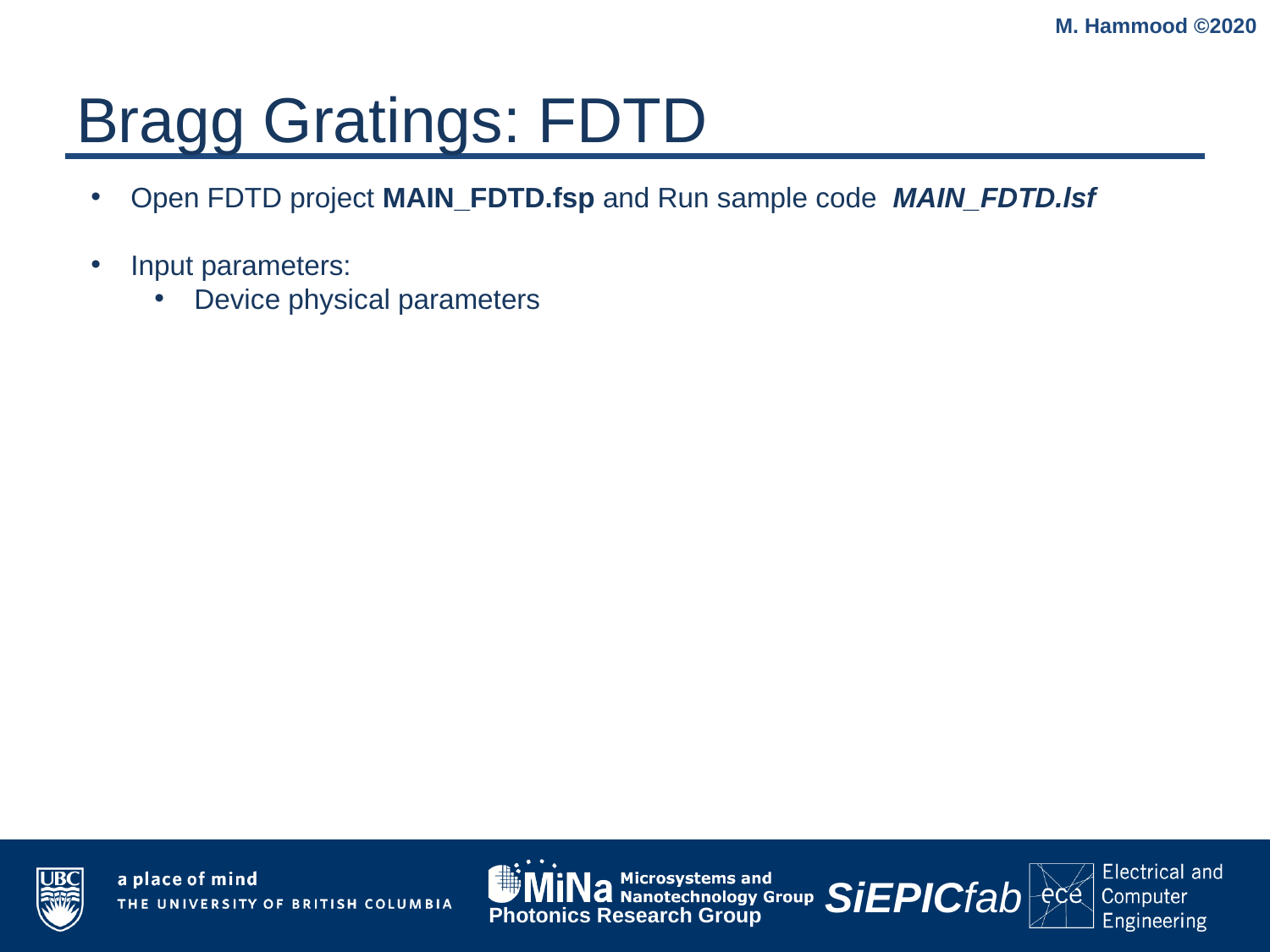

M. Hammood ©2020
# Bragg Gratings: FDTD
Open FDTD project MAIN_FDTD.fsp and Run sample code  MAIN_FDTD.lsf

Input parameters:
Device physical parameters
11